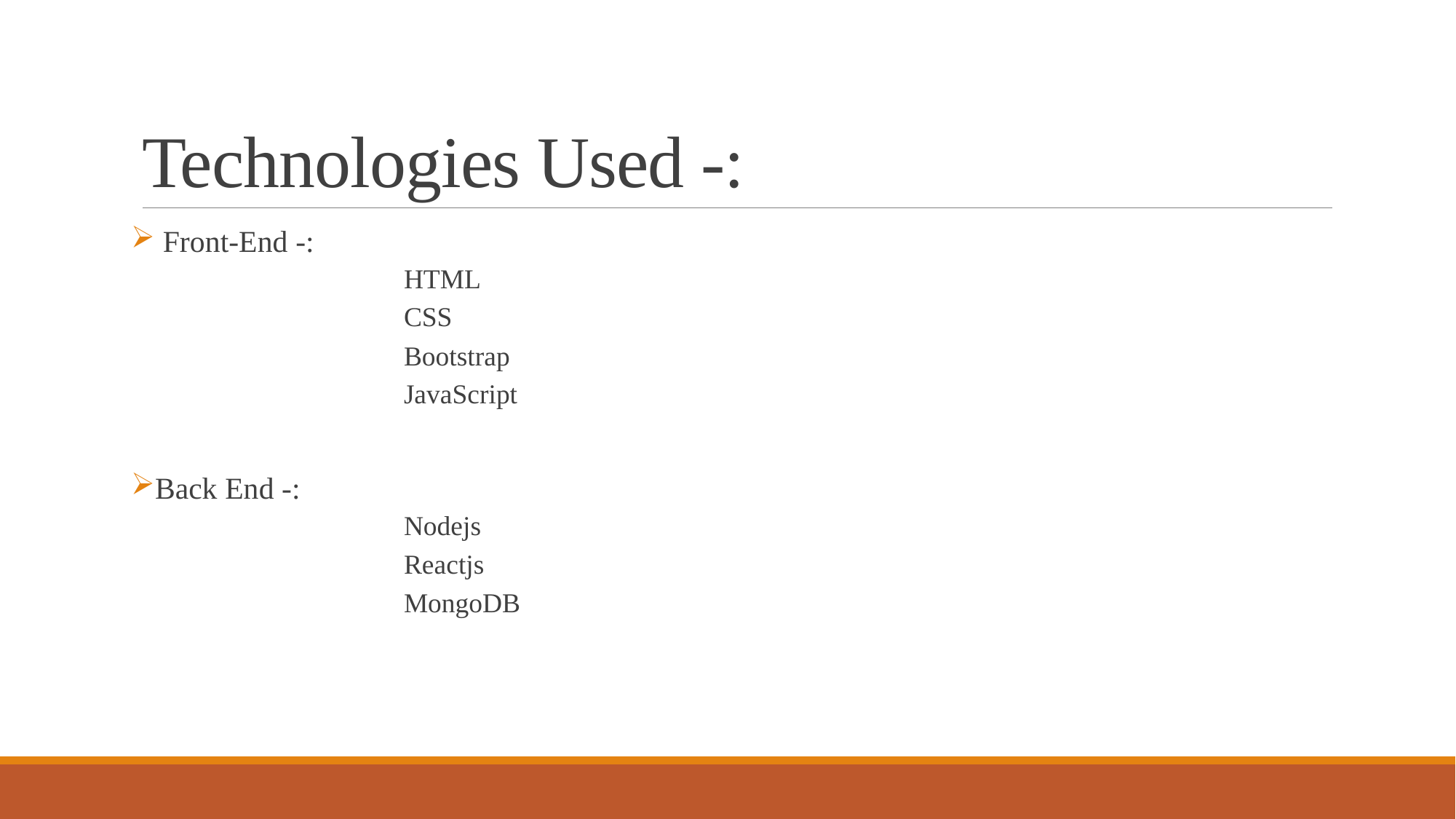

# Technologies Used -:
 Front-End -:
		HTML
		CSS
		Bootstrap
		JavaScript

Back End -:
		Nodejs
		Reactjs
		MongoDB